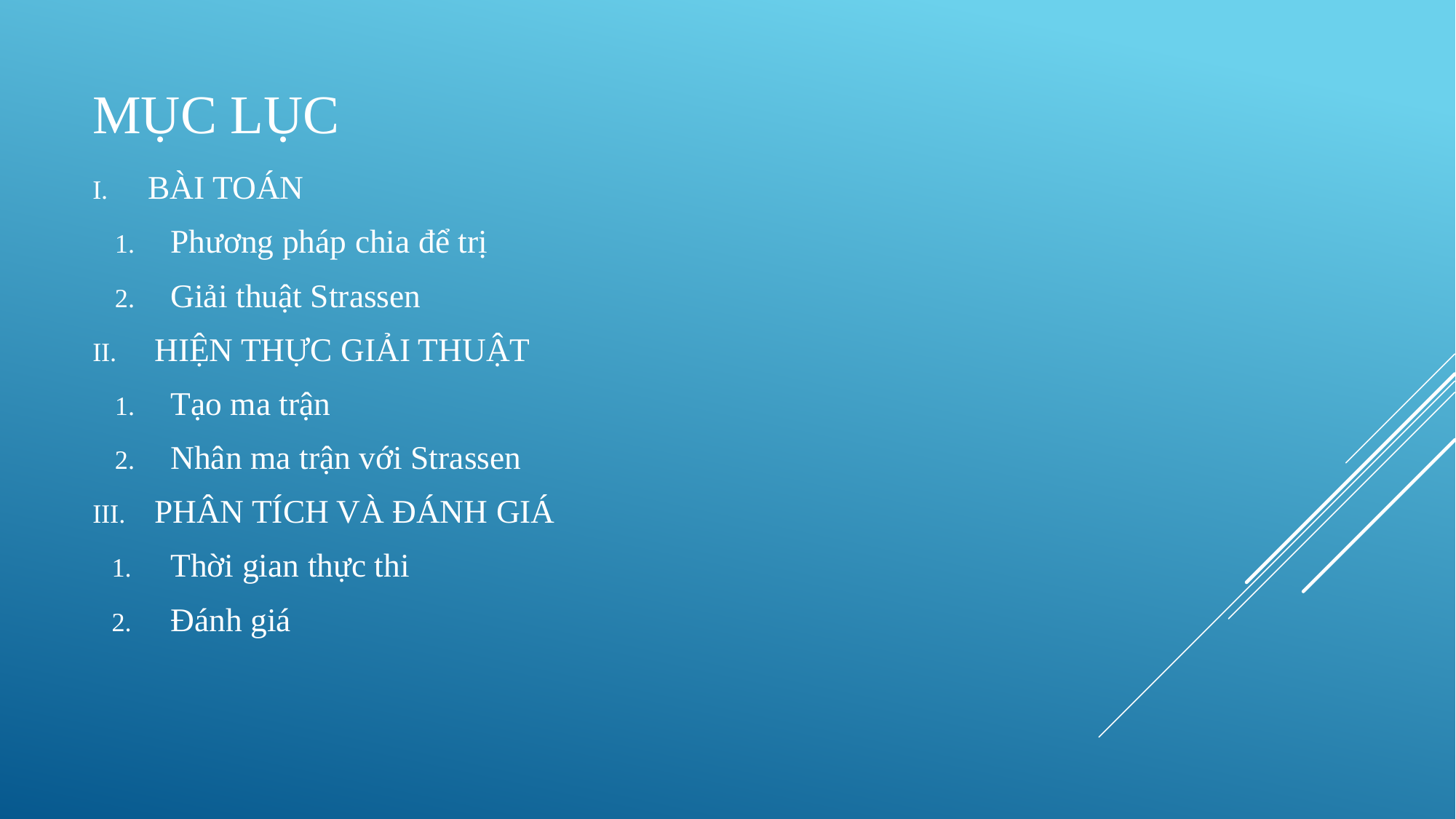

# Mục lục
BÀI TOÁN
Phương pháp chia để trị
Giải thuật Strassen
HIỆN THỰC GIẢI THUẬT
Tạo ma trận
Nhân ma trận với Strassen
PHÂN TÍCH VÀ ĐÁNH GIÁ
Thời gian thực thi
Đánh giá